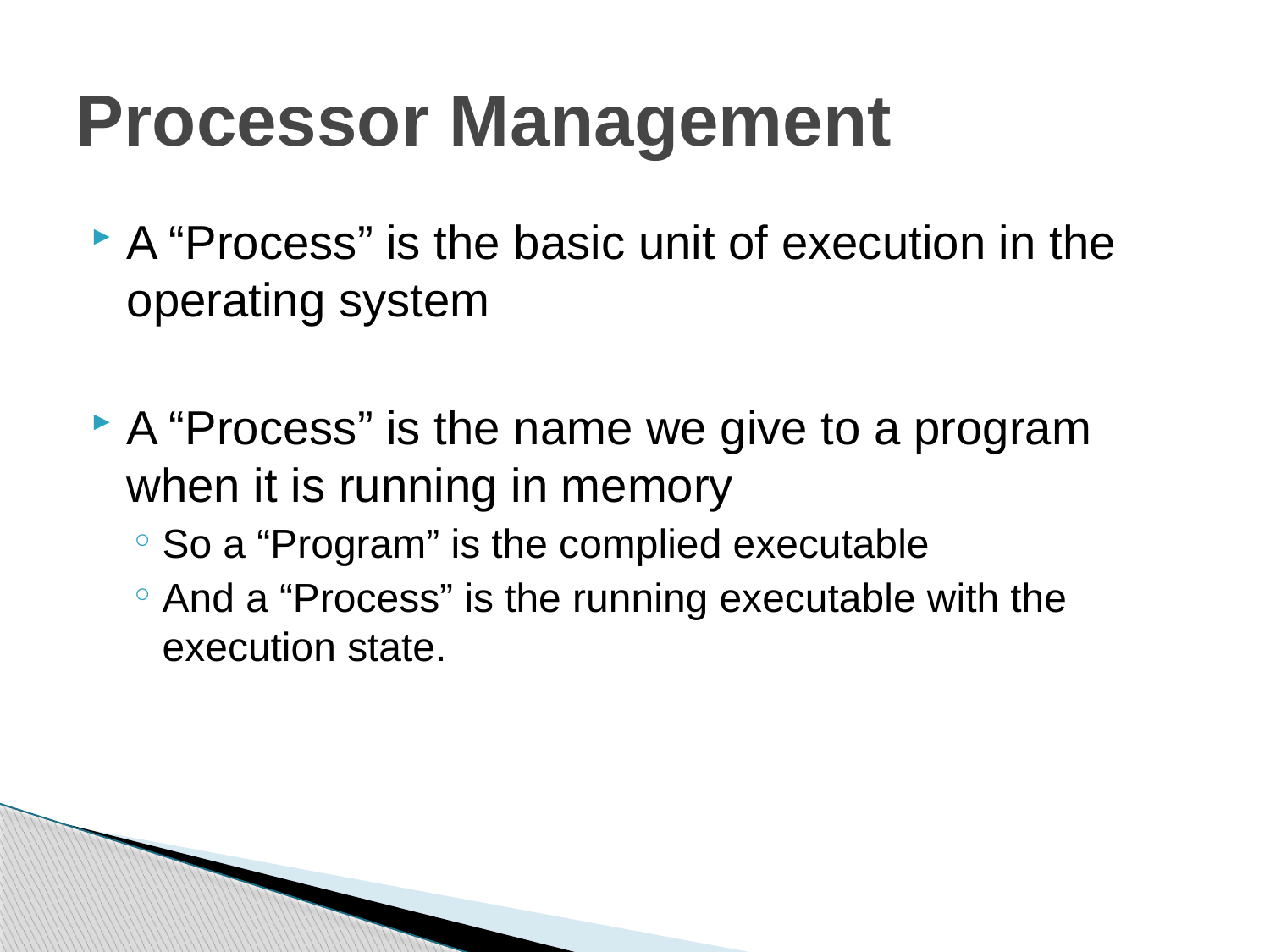

# Processor Management
A “Process” is the basic unit of execution in the operating system

A “Process” is the name we give to a program when it is running in memory
So a “Program” is the complied executable
And a “Process” is the running executable with the execution state.